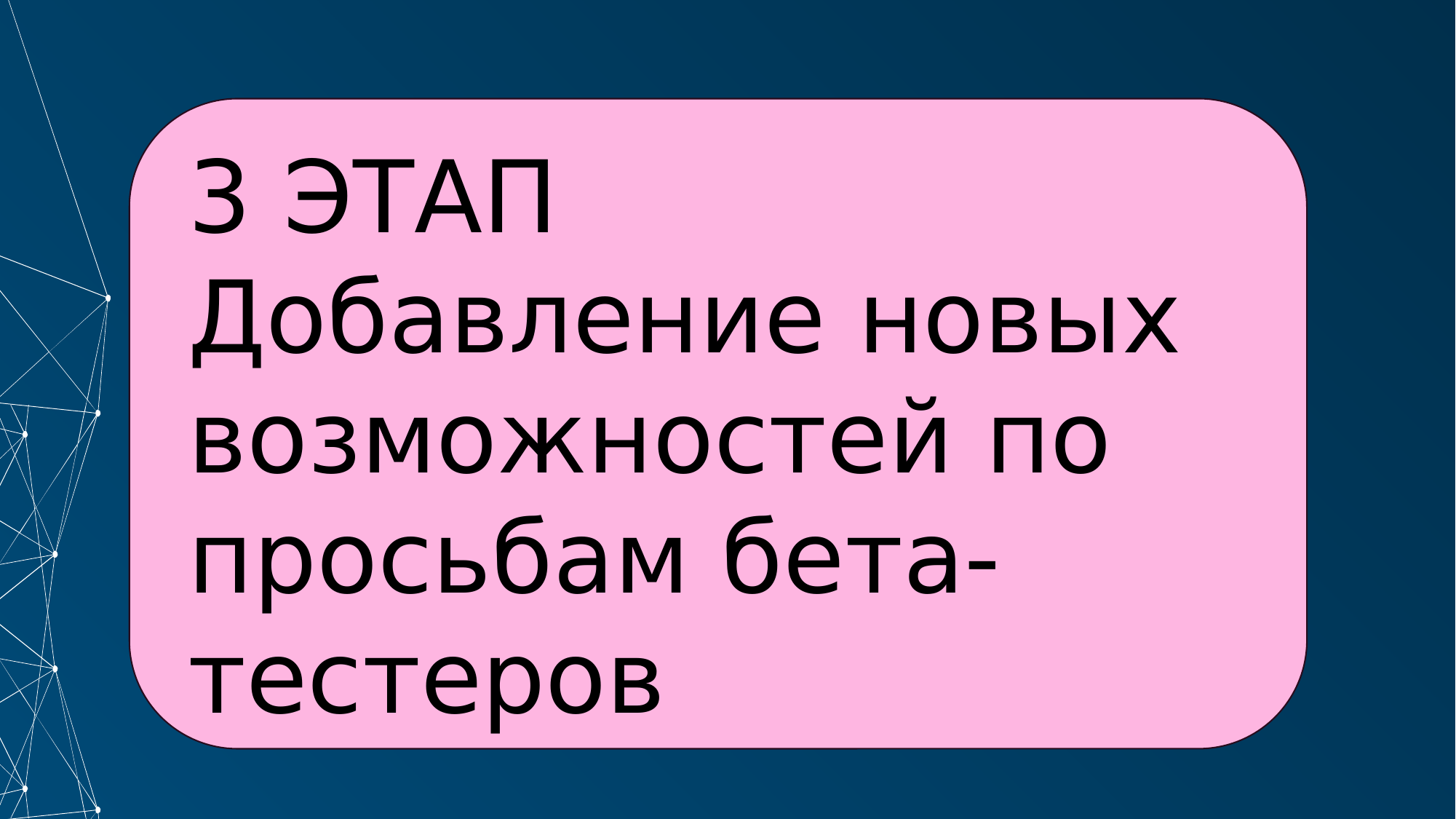

3 ЭТАП
Добавление новых возможностей по просьбам бета-тестеров